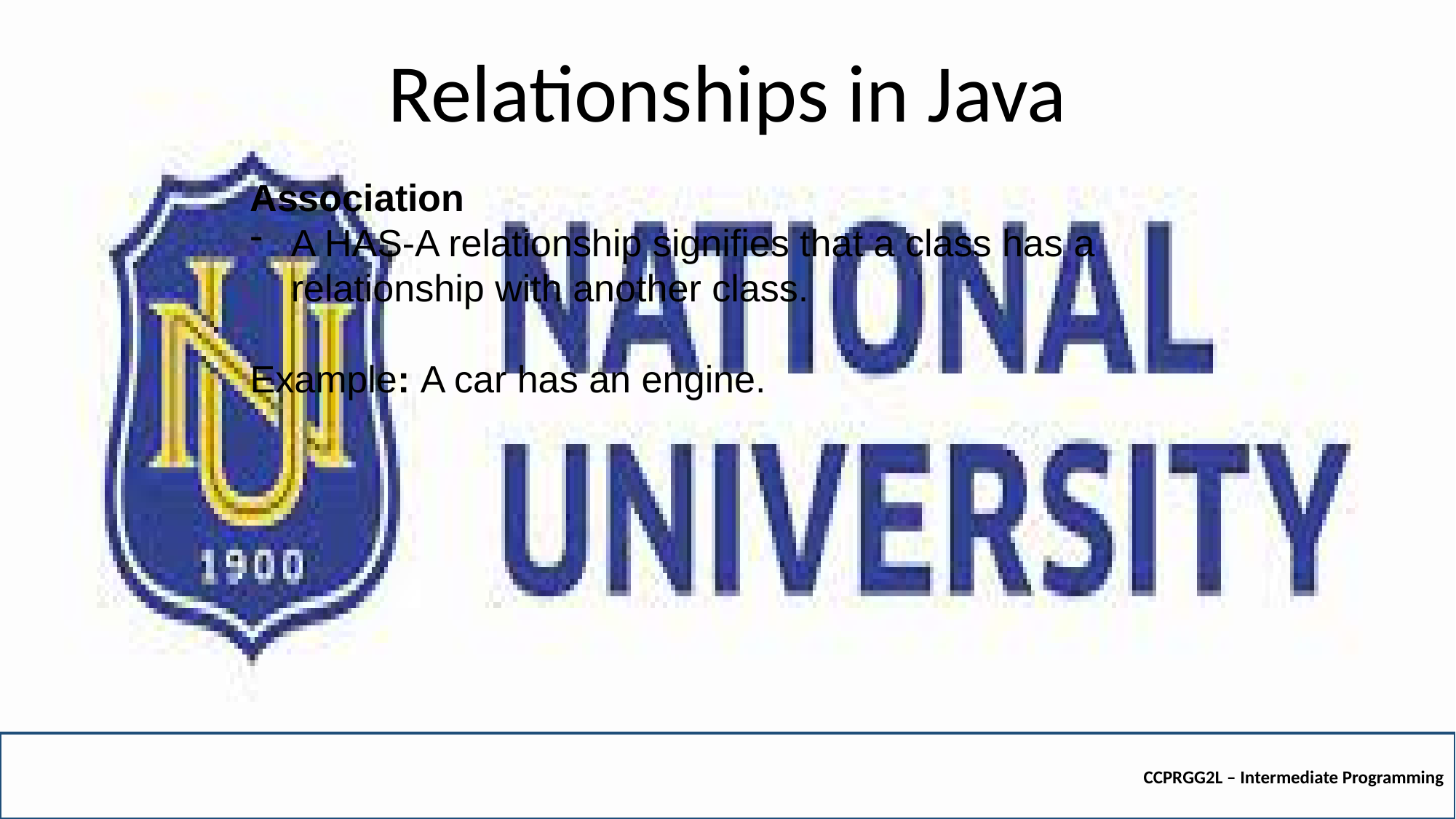

# Relationships in Java
Association
A HAS-A relationship signifies that a class has a relationship with another class.

Example: A car has an engine.

CCPRGG2L – Intermediate Programming